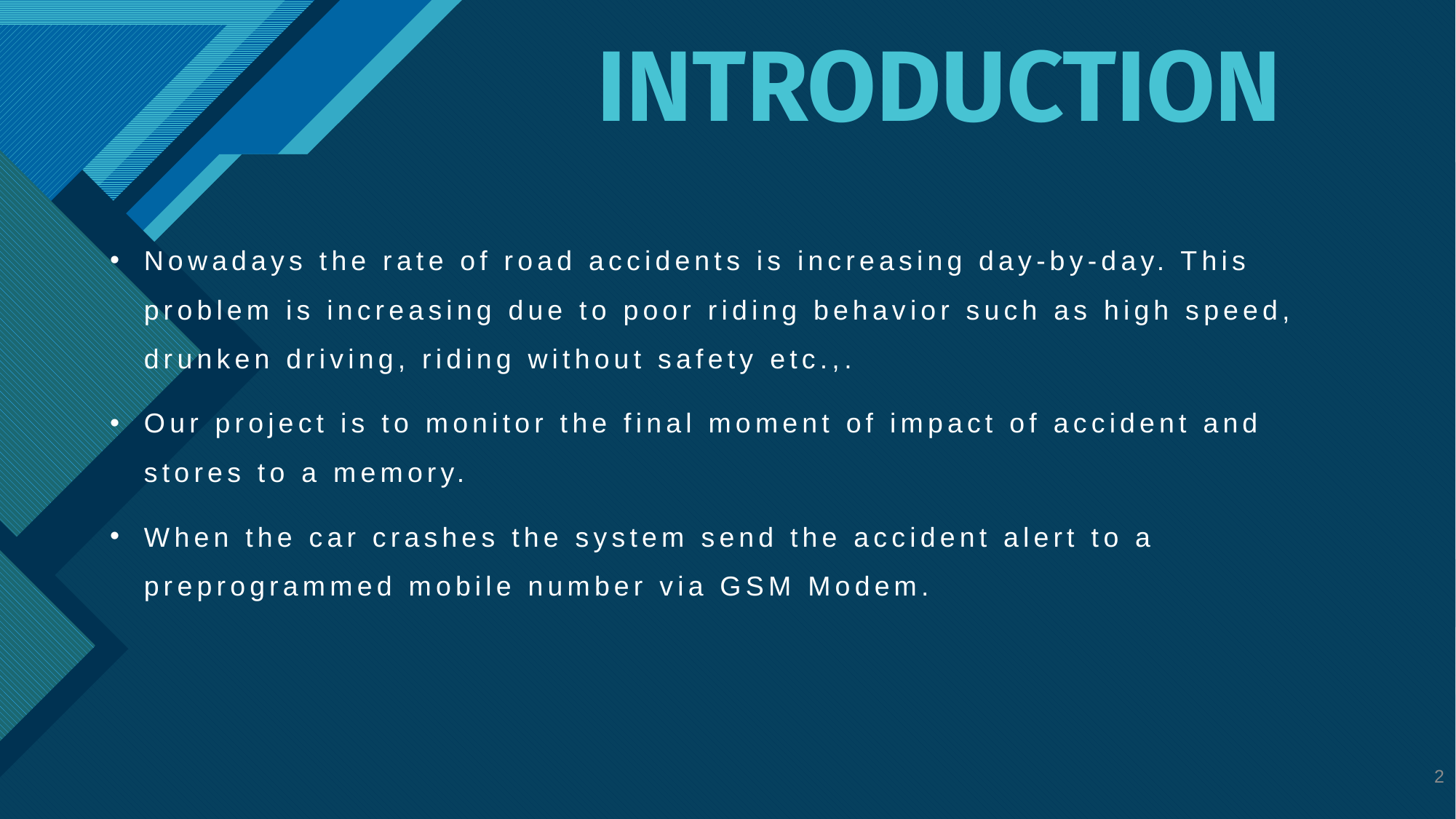

# INTRODUCTION
Nowadays the rate of road accidents is increasing day-by-day. This problem is increasing due to poor riding behavior such as high speed, drunken driving, riding without safety etc.,.
Our project is to monitor the final moment of impact of accident and stores to a memory.
When the car crashes the system send the accident alert to a preprogrammed mobile number via GSM Modem.
2